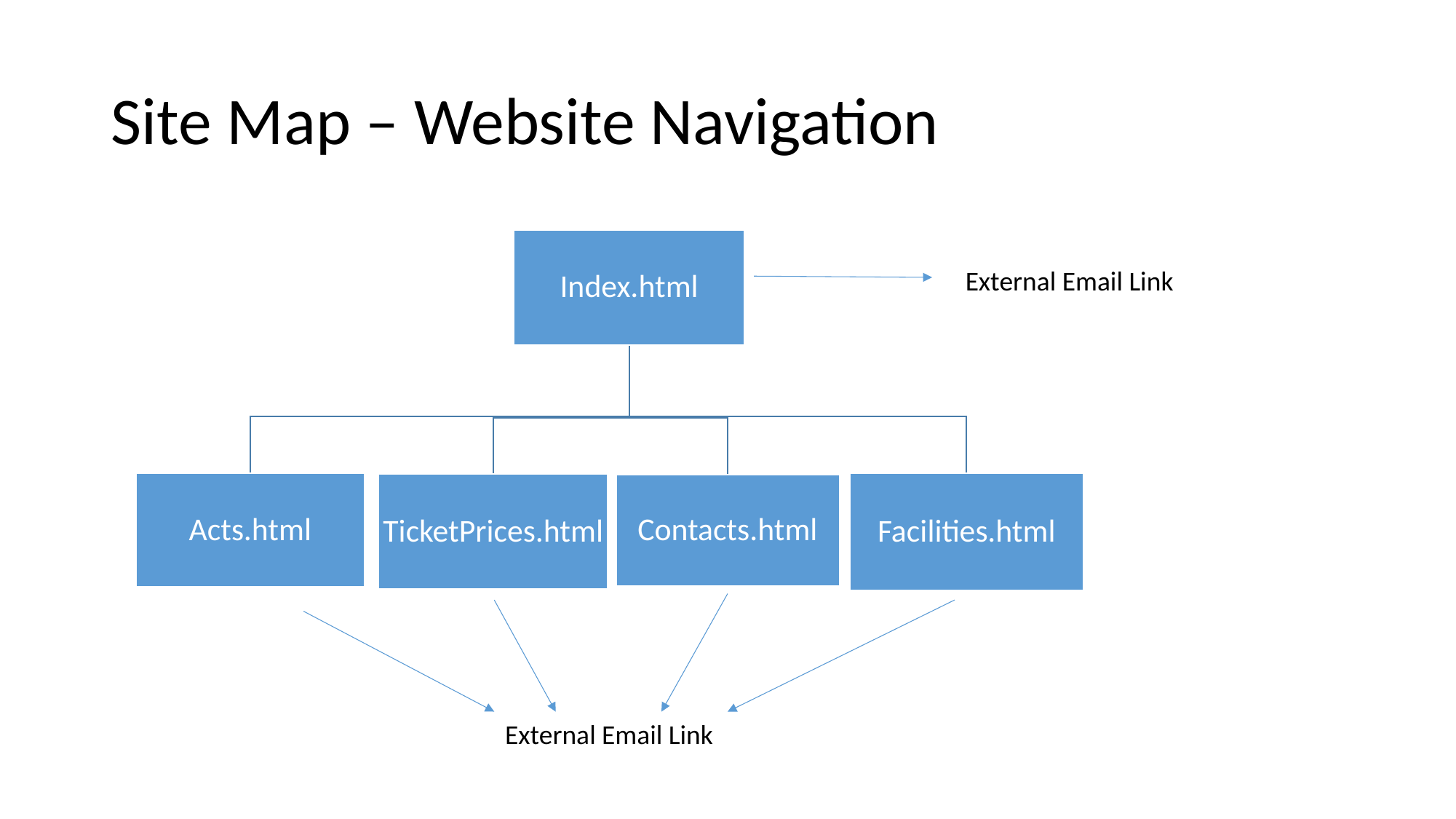

# Site Map – Website Navigation
Index.html
Acts.html
TicketPrices.html
Contacts.html
Facilities.html
External Email Link
External Email Link